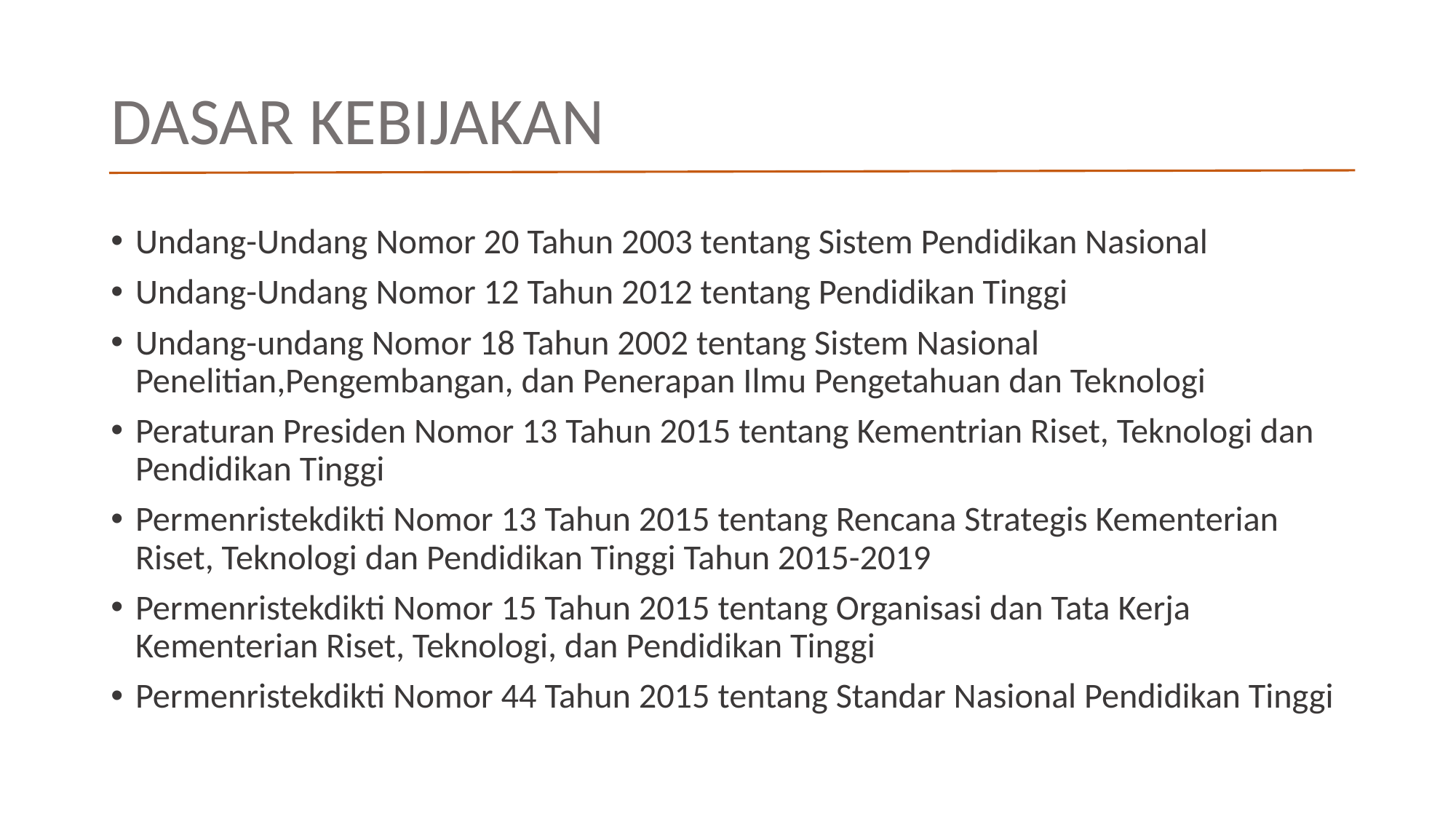

# DASAR KEBIJAKAN
Undang-Undang Nomor 20 Tahun 2003 tentang Sistem Pendidikan Nasional
Undang-Undang Nomor 12 Tahun 2012 tentang Pendidikan Tinggi
Undang-undang Nomor 18 Tahun 2002 tentang Sistem Nasional Penelitian,Pengembangan, dan Penerapan Ilmu Pengetahuan dan Teknologi
Peraturan Presiden Nomor 13 Tahun 2015 tentang Kementrian Riset, Teknologi dan Pendidikan Tinggi
Permenristekdikti Nomor 13 Tahun 2015 tentang Rencana Strategis Kementerian Riset, Teknologi dan Pendidikan Tinggi Tahun 2015-2019
Permenristekdikti Nomor 15 Tahun 2015 tentang Organisasi dan Tata Kerja Kementerian Riset, Teknologi, dan Pendidikan Tinggi
Permenristekdikti Nomor 44 Tahun 2015 tentang Standar Nasional Pendidikan Tinggi